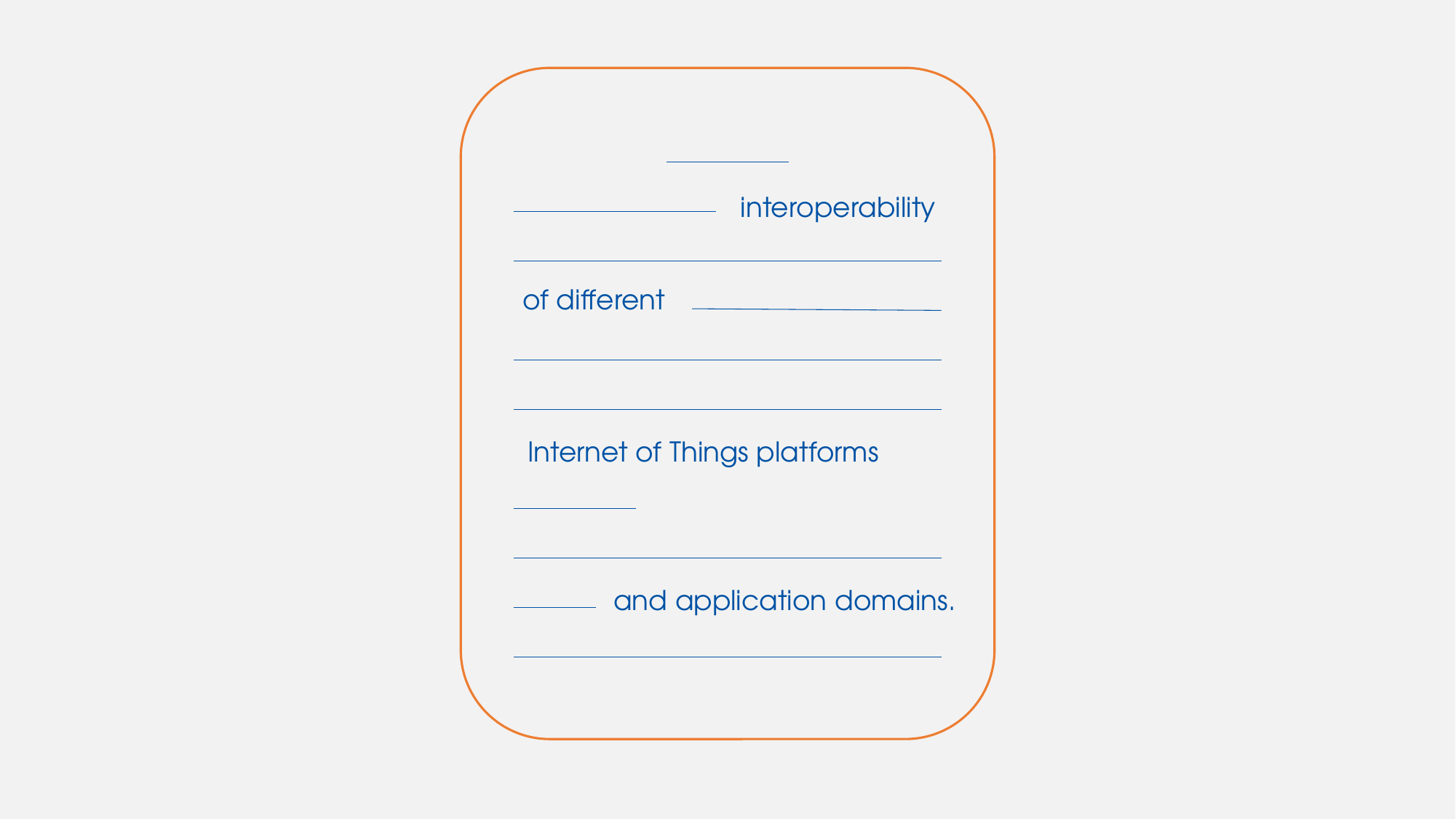

interoperability
of different
Internet of Things platforms
and application domains.